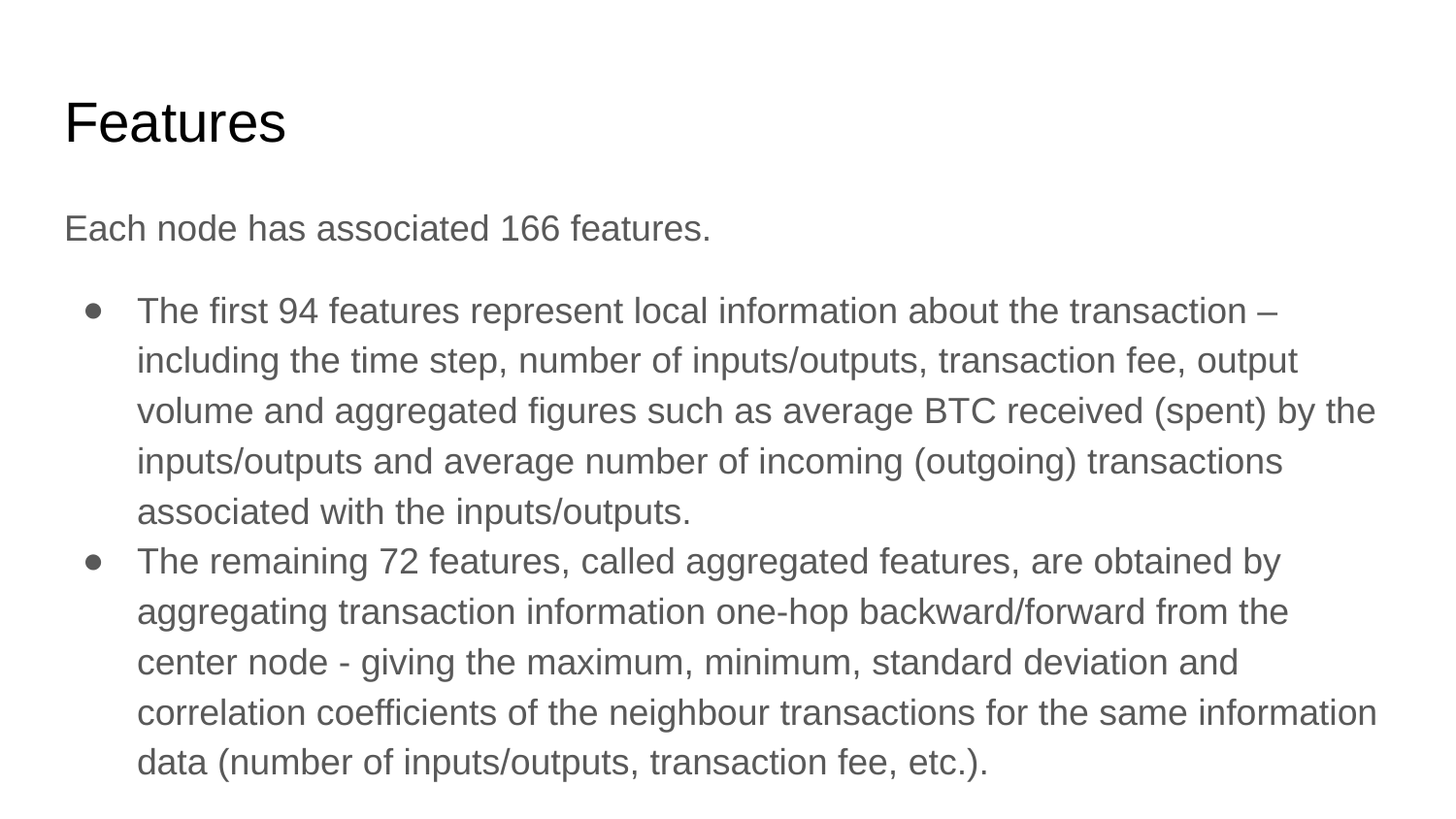

# Features
Each node has associated 166 features.
The first 94 features represent local information about the transaction – including the time step, number of inputs/outputs, transaction fee, output volume and aggregated figures such as average BTC received (spent) by the inputs/outputs and average number of incoming (outgoing) transactions associated with the inputs/outputs.
The remaining 72 features, called aggregated features, are obtained by aggregating transaction information one-hop backward/forward from the center node - giving the maximum, minimum, standard deviation and correlation coefficients of the neighbour transactions for the same information data (number of inputs/outputs, transaction fee, etc.).